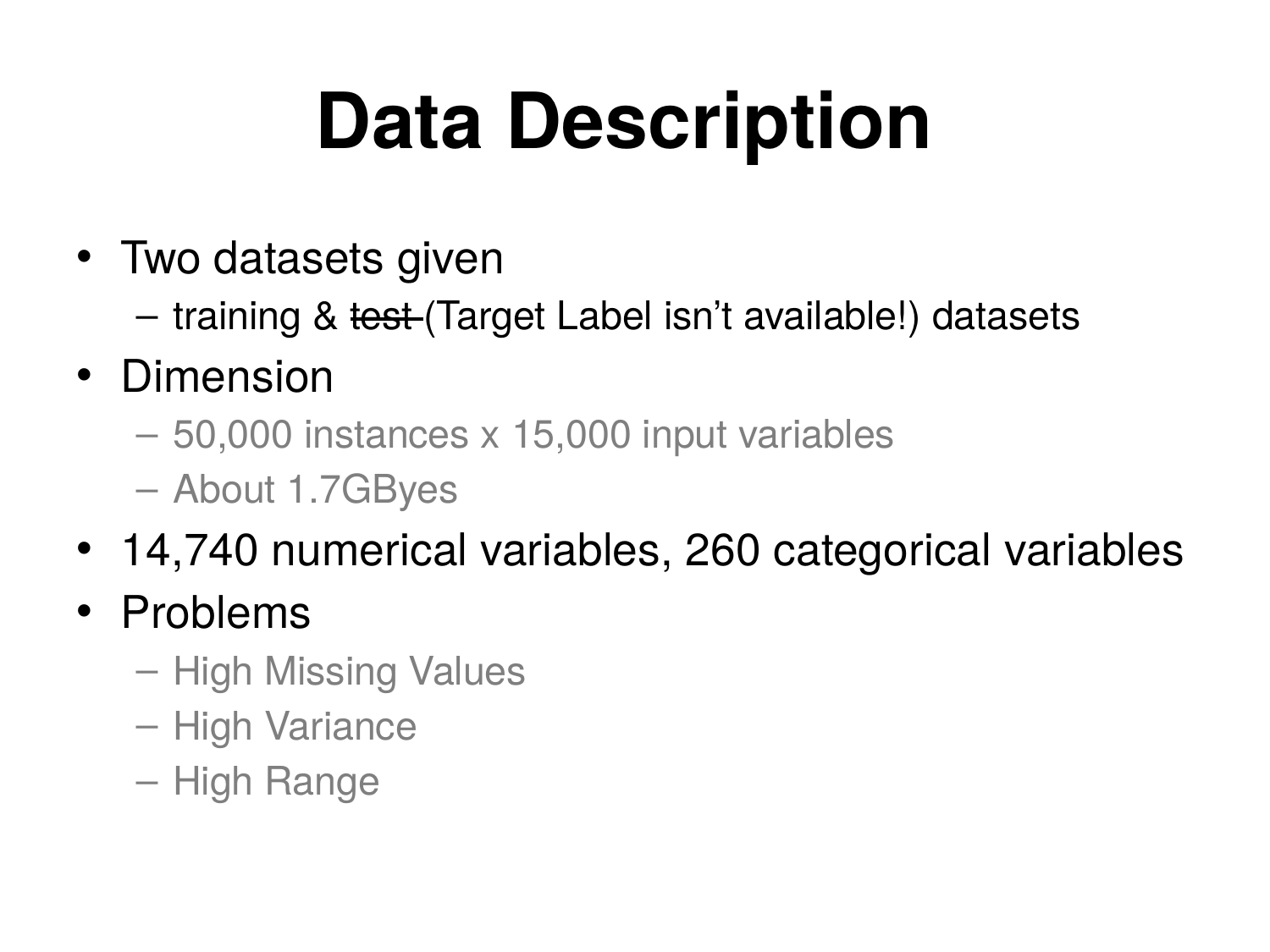

# Data Description
Two datasets given
training & test (Target Label isn’t available!) datasets
Dimension
50,000 instances x 15,000 input variables
About 1.7GByes
14,740 numerical variables, 260 categorical variables
Problems
High Missing Values
High Variance
High Range